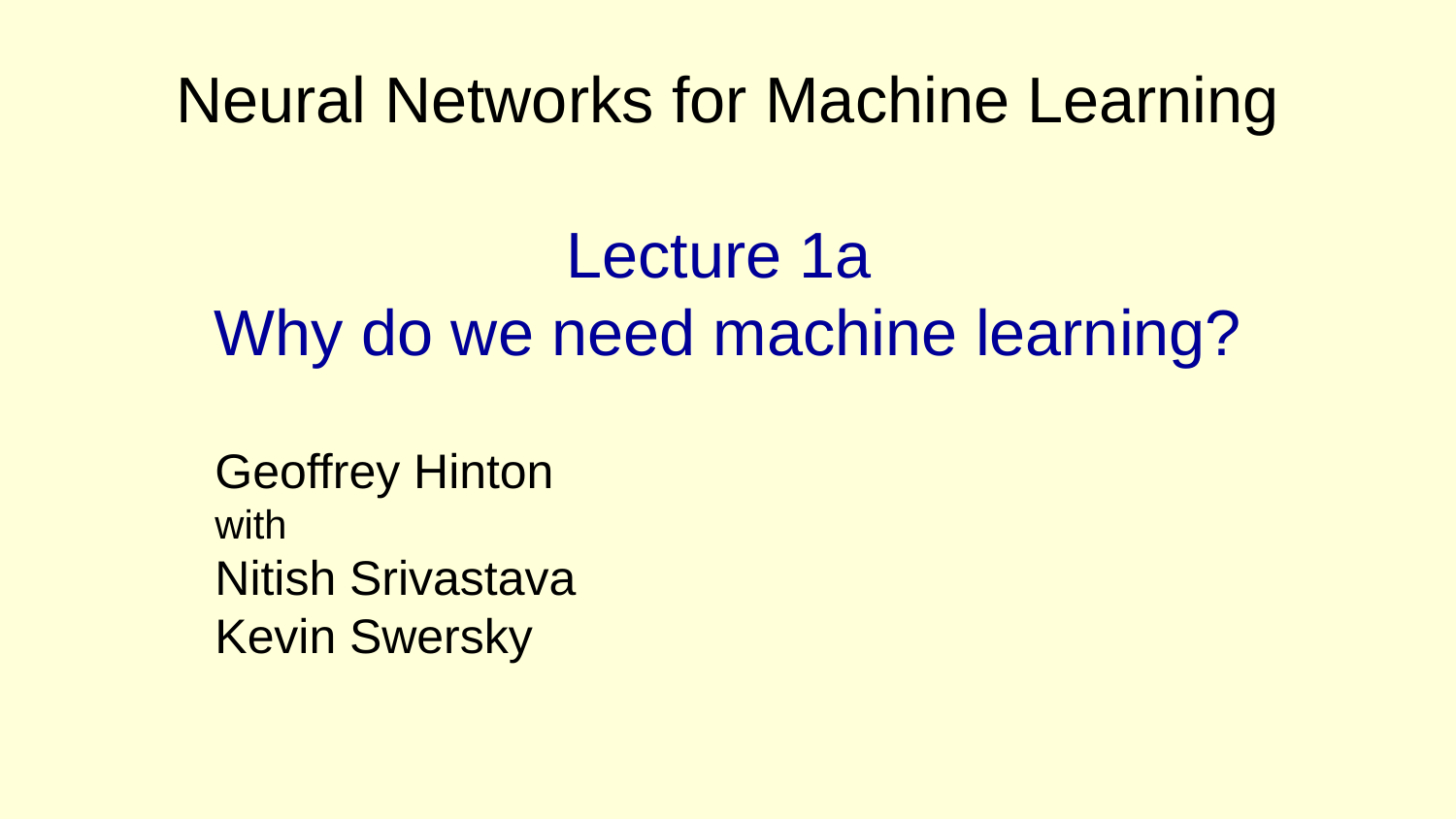

# Neural Networks for Machine Learning Lecture 1a Why do we need machine learning?
Geoffrey Hinton
with
Nitish Srivastava
Kevin Swersky